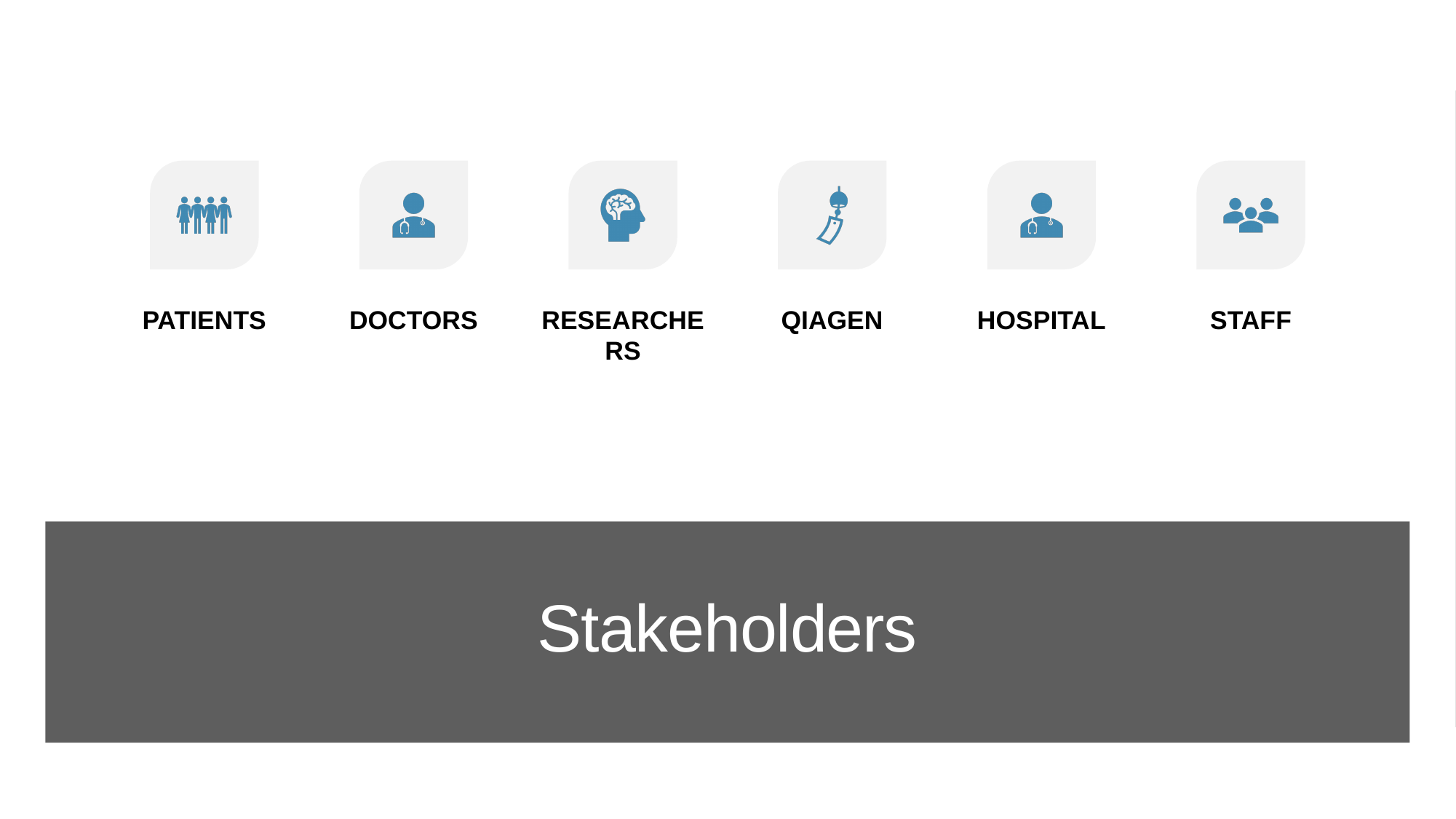

Patients
Doctors
Researchers
QIAGEN
Hospital
Staff

# Stakeholders